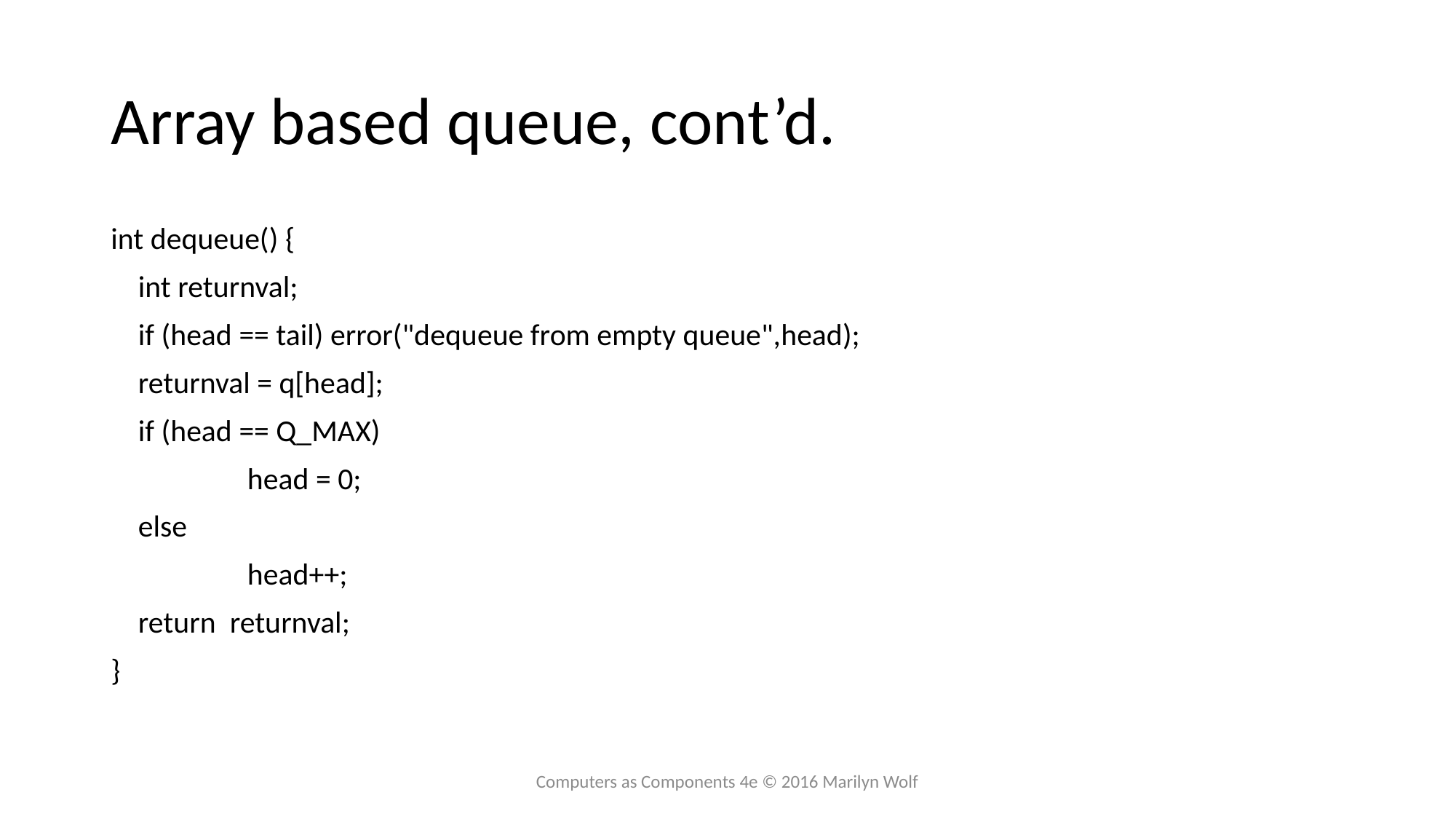

# Array based queue, cont’d.
int dequeue() {
	int returnval;
	if (head == tail) error("dequeue from empty queue",head);
	returnval = q[head];
	if (head == Q_MAX)
		head = 0;
	else
		head++;
	return  returnval;
}
Computers as Components 4e © 2016 Marilyn Wolf